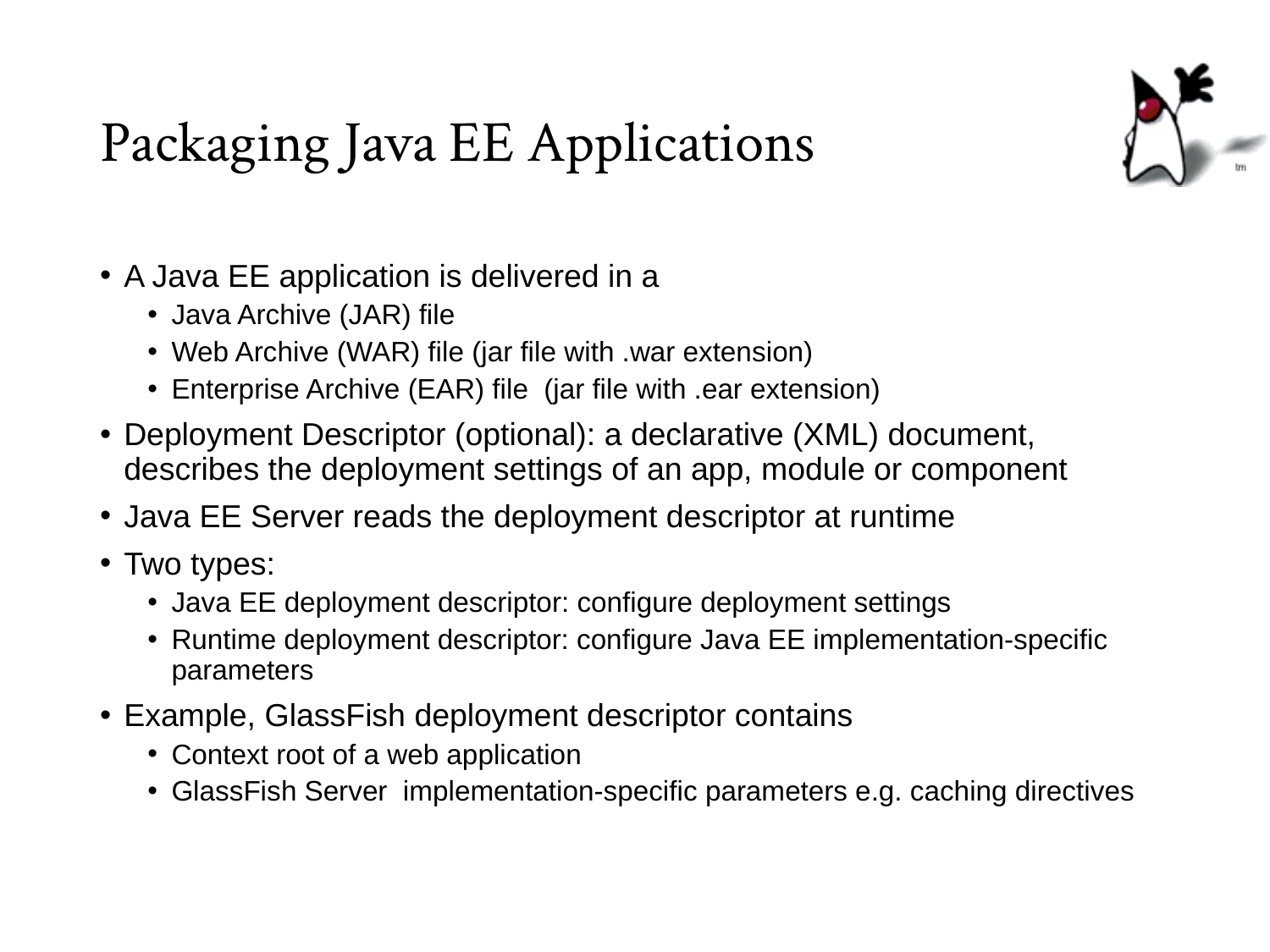

# Packaging Java EE Applications
A Java EE application is delivered in a
Java Archive (JAR) file
Web Archive (WAR) file (jar file with .war extension)
Enterprise Archive (EAR) file  (jar file with .ear extension)
Deployment Descriptor (optional): a declarative (XML) document, describes the deployment settings of an app, module or component
Java EE Server reads the deployment descriptor at runtime
Two types:
Java EE deployment descriptor: configure deployment settings
Runtime deployment descriptor: configure Java EE implementation-specific parameters
Example, GlassFish deployment descriptor contains
Context root of a web application
GlassFish Server  implementation-specific parameters e.g. caching directives